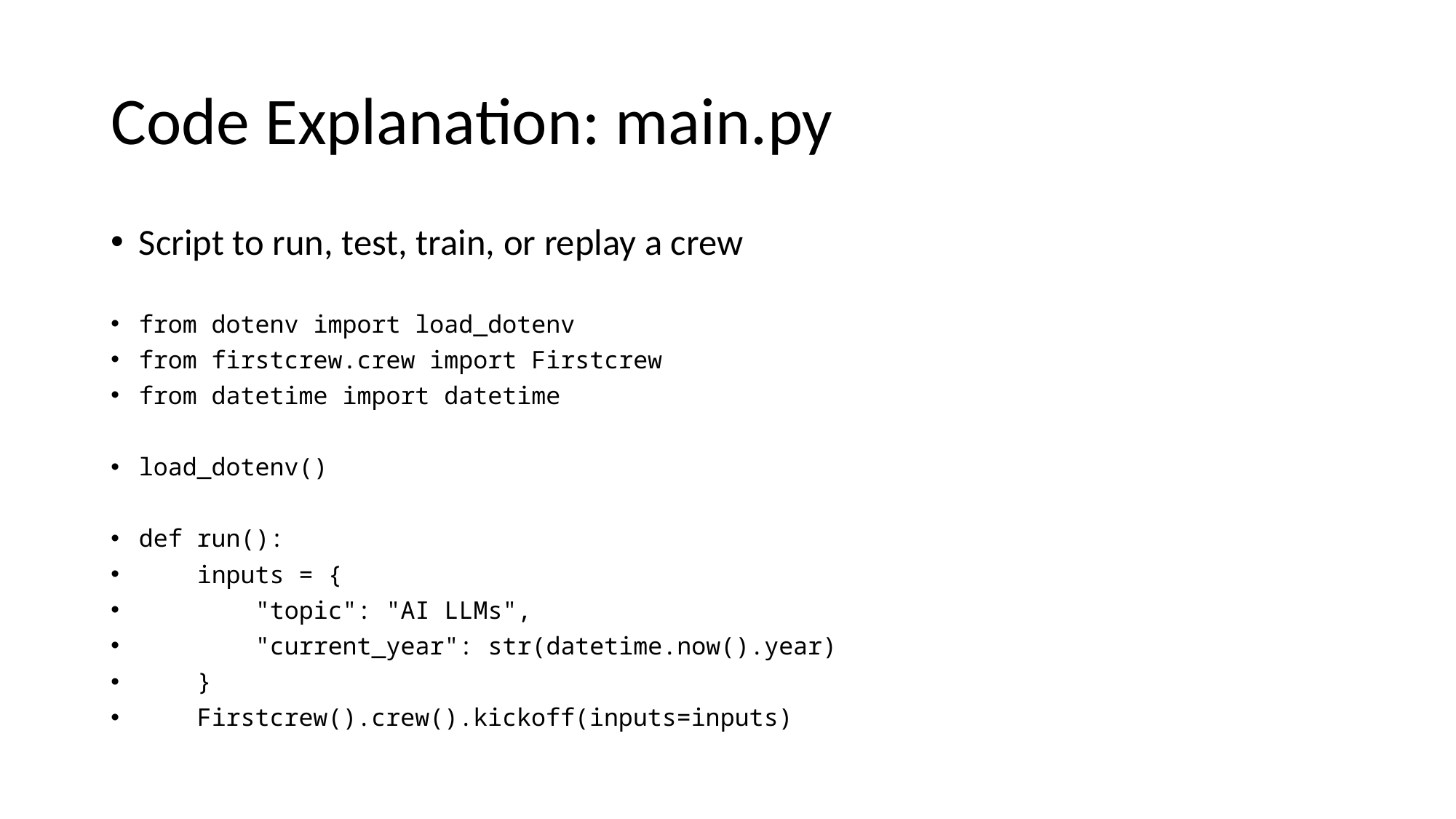

# Code Explanation: main.py
Script to run, test, train, or replay a crew

from dotenv import load_dotenv
from firstcrew.crew import Firstcrew
from datetime import datetime

load_dotenv()

def run():
    inputs = {
        "topic": "AI LLMs",
        "current_year": str(datetime.now().year)
    }
    Firstcrew().crew().kickoff(inputs=inputs)